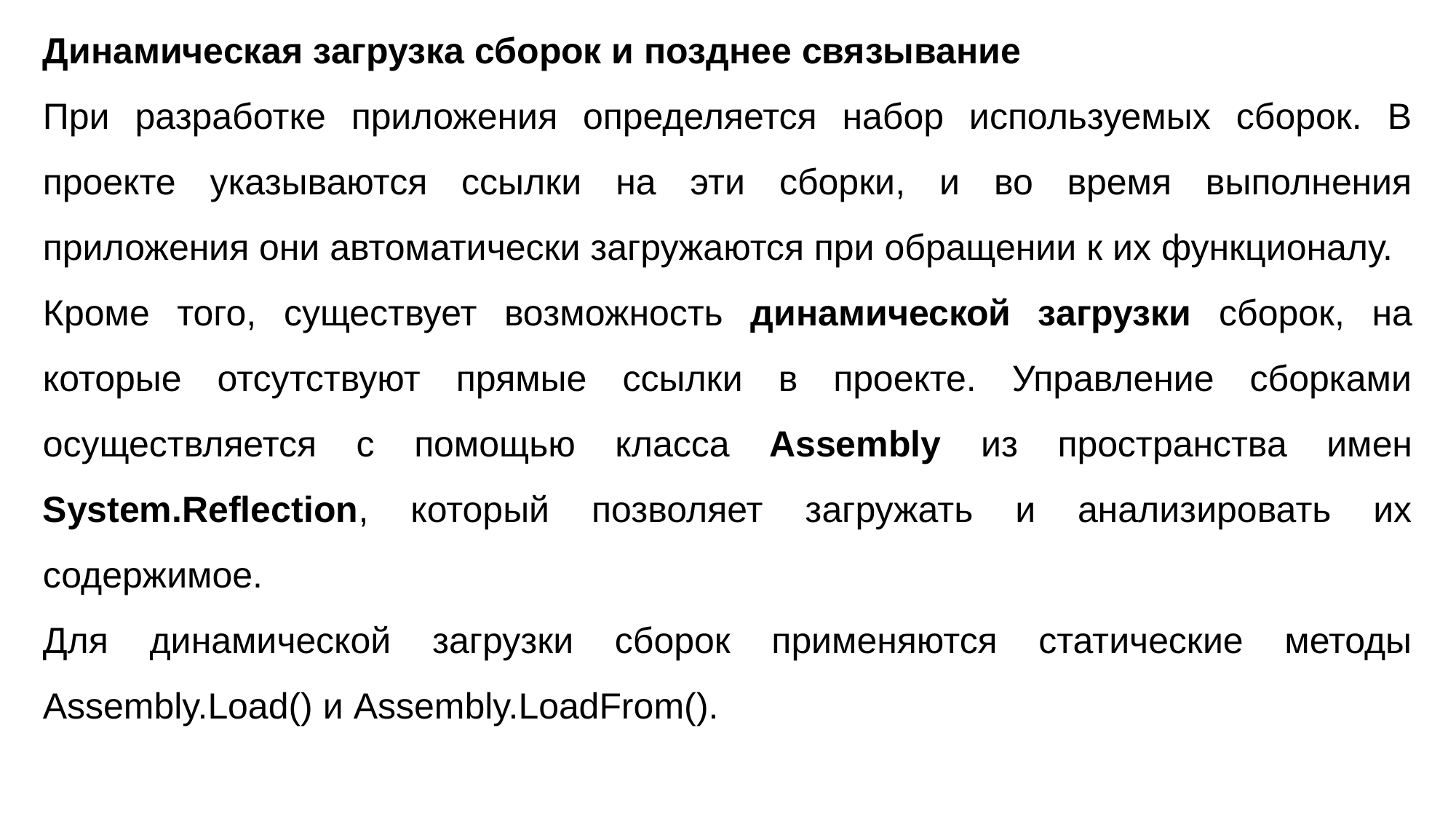

Динамическая загрузка сборок и позднее связывание
При разработке приложения определяется набор используемых сборок. В проекте указываются ссылки на эти сборки, и во время выполнения приложения они автоматически загружаются при обращении к их функционалу.
Кроме того, существует возможность динамической загрузки сборок, на которые отсутствуют прямые ссылки в проекте. Управление сборками осуществляется с помощью класса Assembly из пространства имен System.Reflection, который позволяет загружать и анализировать их содержимое.
Для динамической загрузки сборок применяются статические методы Assembly.Load() и Assembly.LoadFrom().